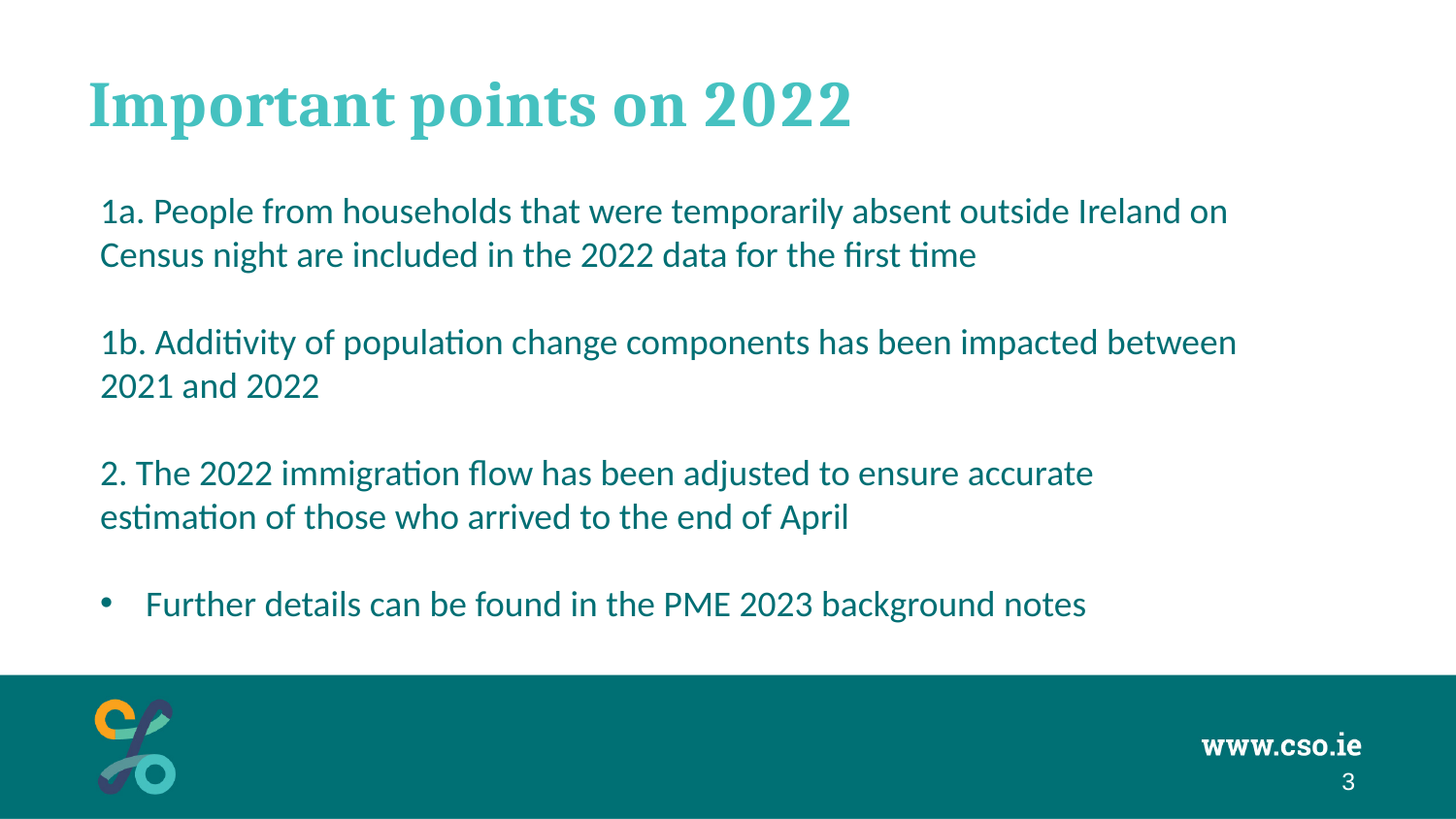

# Important points on 2022
1a. People from households that were temporarily absent outside Ireland on Census night are included in the 2022 data for the first time

1b. Additivity of population change components has been impacted between 2021 and 2022

2. The 2022 immigration flow has been adjusted to ensure accurate estimation of those who arrived to the end of April

Further details can be found in the PME 2023 background notes

3